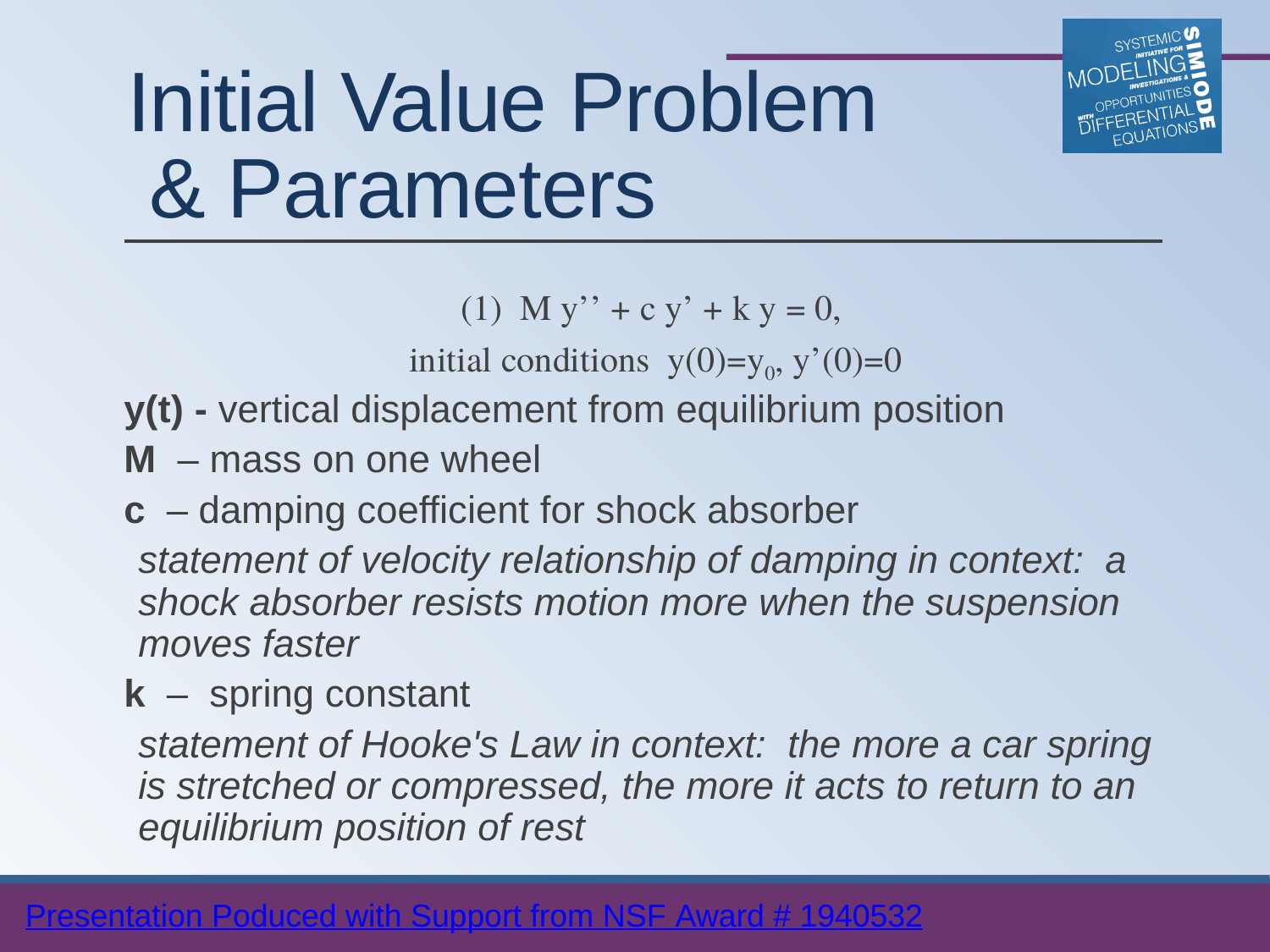

# Initial Value Problem & Parameters

(1)  M y’’ + c y’ + k y = 0,
initial conditions  y(0)=y0, y’(0)=0
y(t) - vertical displacement from equilibrium position
M  – mass on one wheel
c  – damping coefficient for shock absorber
statement of velocity relationship of damping in context:  a shock absorber resists motion more when the suspension moves faster
k  –  spring constant
statement of Hooke's Law in context:  the more a car spring is stretched or compressed, the more it acts to return to an equilibrium position of rest